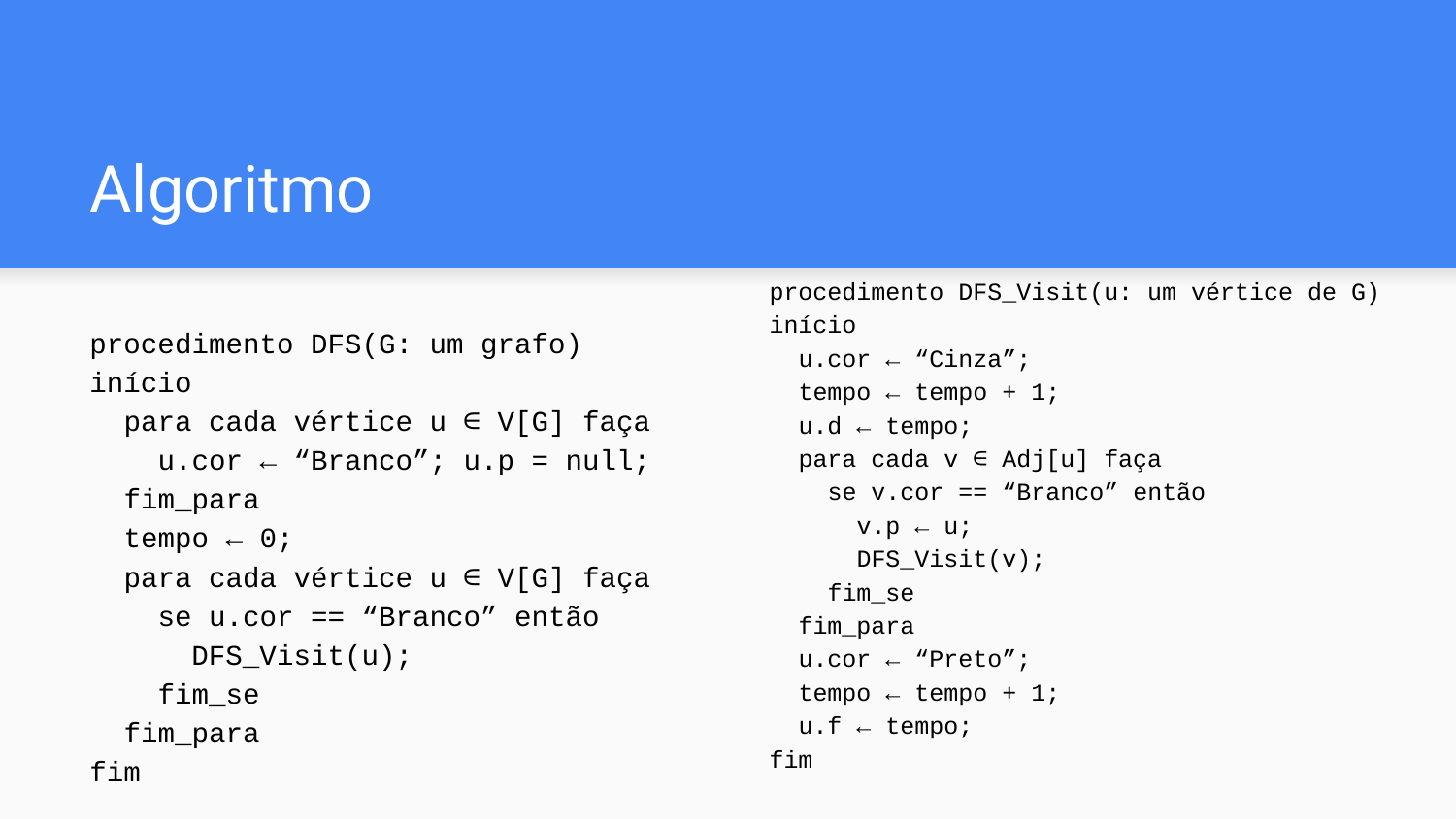

# Algoritmo
procedimento DFS_Visit(u: um vértice de G)
início
  u.cor ← “Cinza”;
  tempo ← tempo + 1;
  u.d ← tempo;
  para cada v ∈ Adj[u] faça
    se v.cor == “Branco” então
      v.p ← u;
      DFS_Visit(v);
    fim_se
  fim_para
  u.cor ← “Preto”;
  tempo ← tempo + 1;
  u.f ← tempo;
fim
procedimento DFS(G: um grafo)
início
  para cada vértice u ∈ V[G] faça
    u.cor ← “Branco”; u.p = null;
  fim_para
  tempo ← 0;
  para cada vértice u ∈ V[G] faça
    se u.cor == “Branco” então
      DFS_Visit(u);
    fim_se
  fim_para
fim